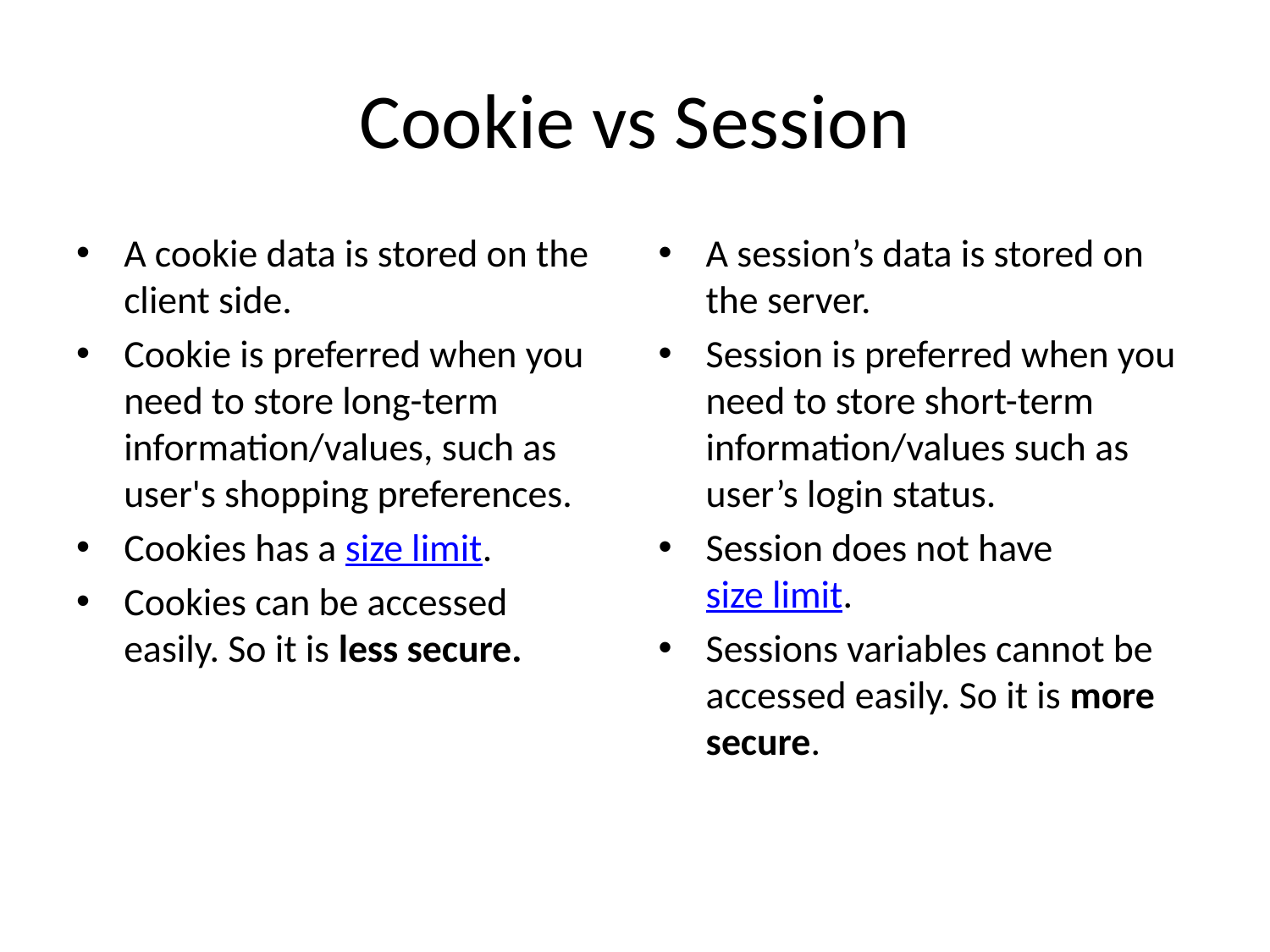

# Cookie vs Session
A cookie data is stored on the client side.
Cookie is preferred when you need to store long-term information/values, such as user's shopping preferences.
Cookies has a size limit.
Cookies can be accessed easily. So it is less secure.
A session’s data is stored on the server.
Session is preferred when you need to store short-term information/values such as user’s login status.
Session does not have size limit.
Sessions variables cannot be accessed easily. So it is more secure.